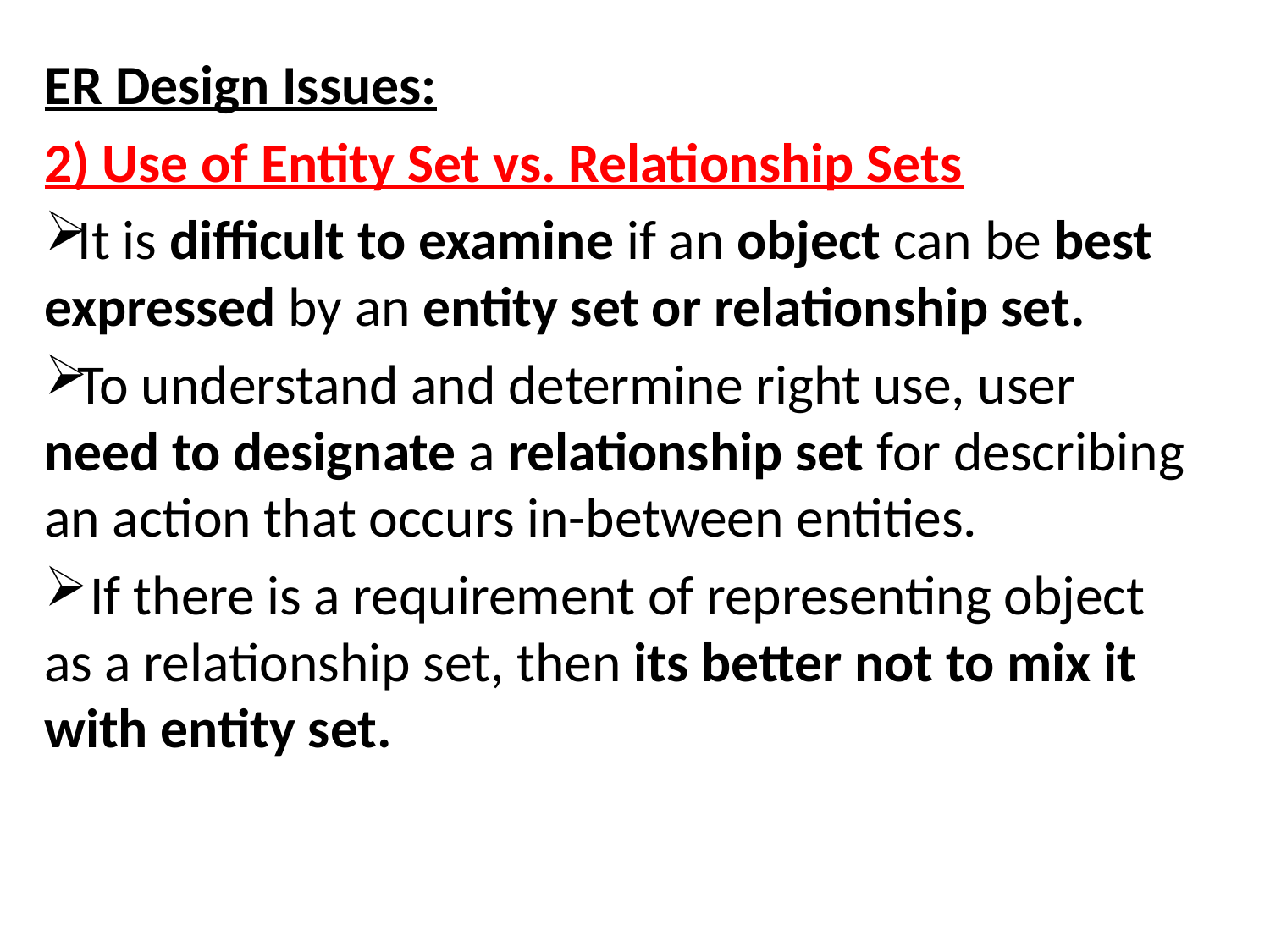

ER Design Issues:
2) Use of Entity Set vs. Relationship Sets
It is difficult to examine if an object can be best expressed by an entity set or relationship set.
To understand and determine right use, user need to designate a relationship set for describing an action that occurs in-between entities.
 If there is a requirement of representing object as a relationship set, then its better not to mix it with entity set.